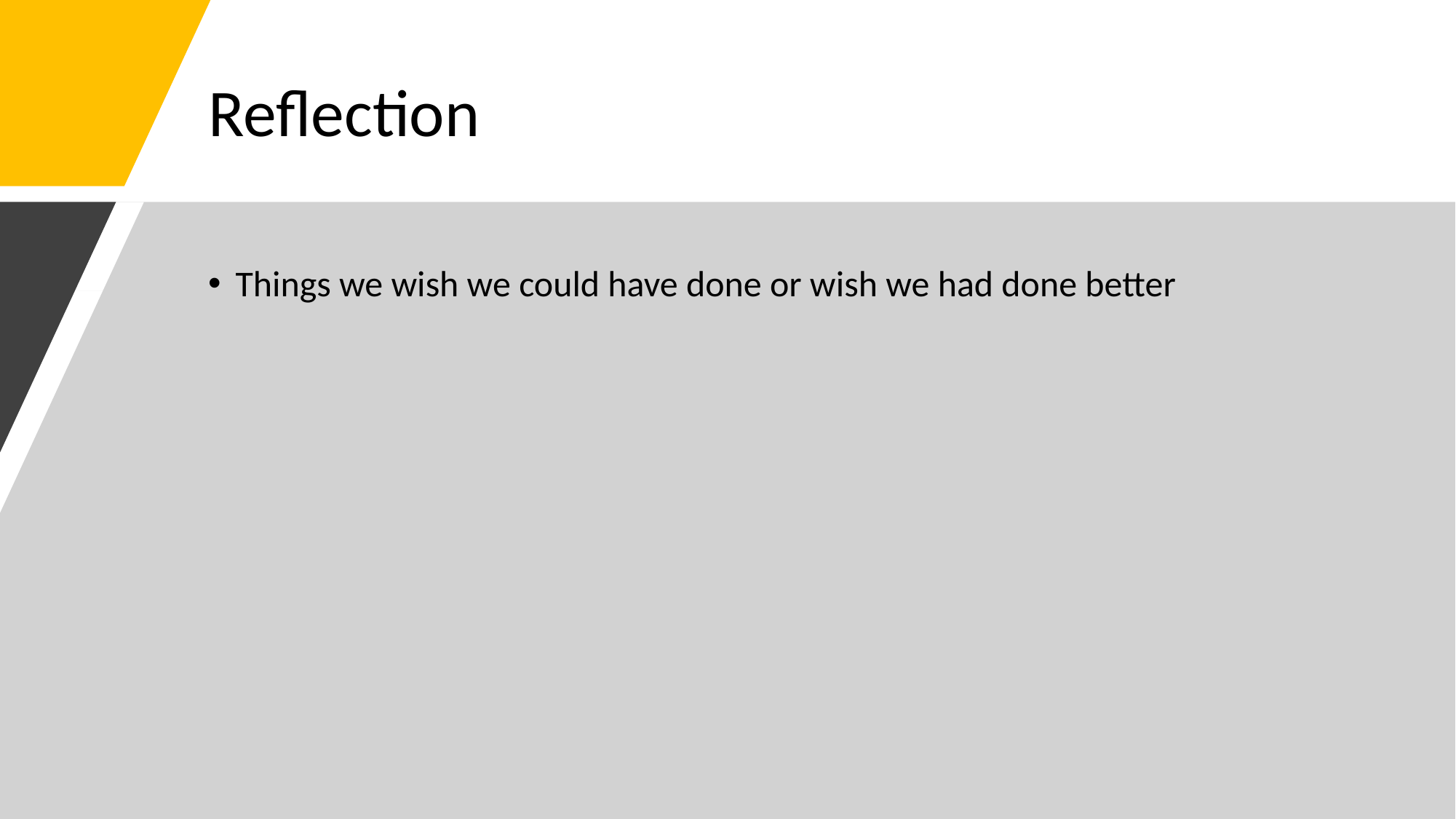

# Reflection

Things we wish we could have done or wish we had done better